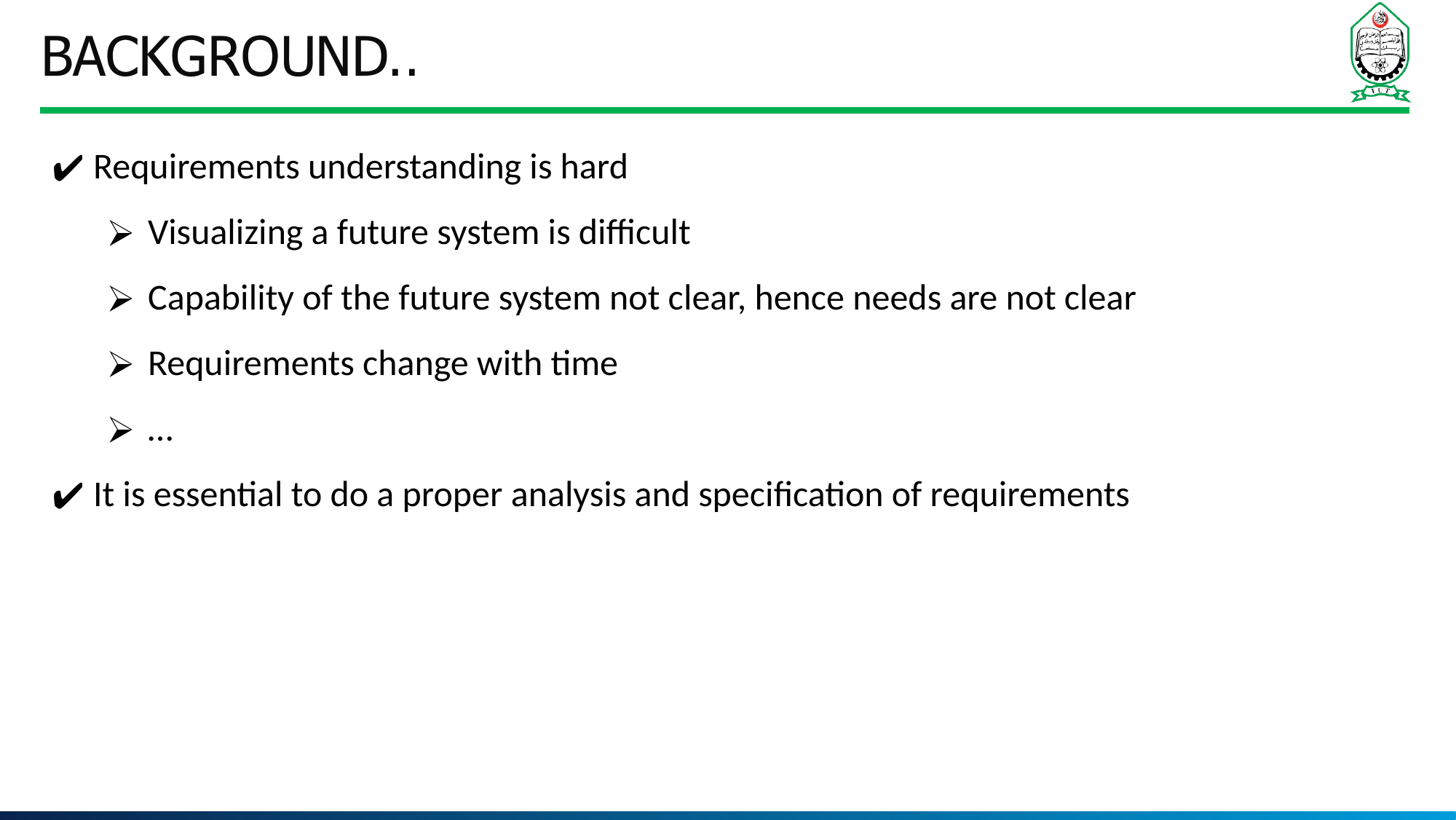

# Background..
Requirements understanding is hard
Visualizing a future system is difficult
Capability of the future system not clear, hence needs are not clear
Requirements change with time
…
It is essential to do a proper analysis and specification of requirements